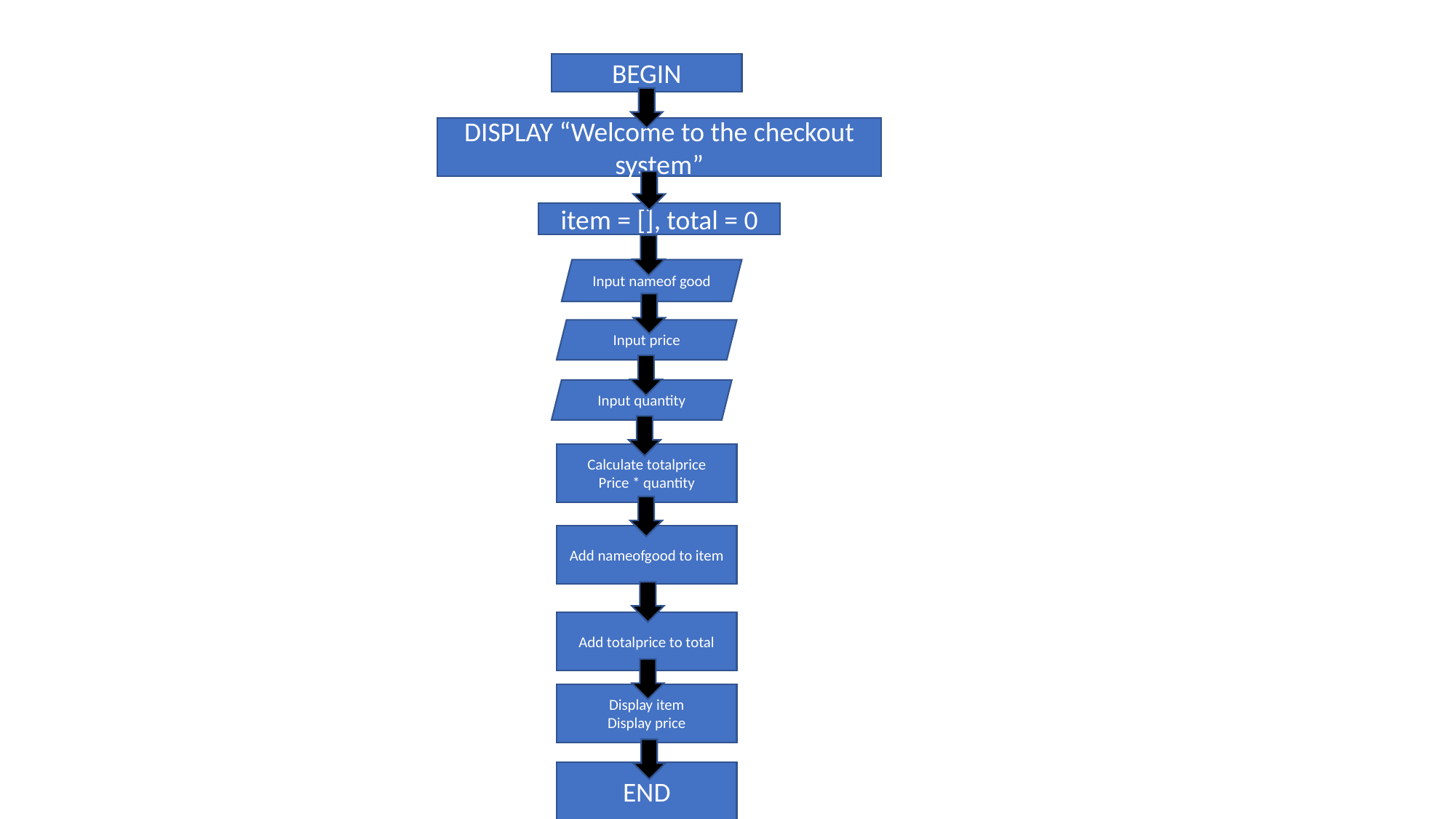

#
BEGIN

DISPLAY “Welcome to the checkout system”

item = [], total = 0

Input nameof good

Input price

Input quantity

Calculate totalprice
Price * quantity

Add nameofgood to item

Add totalprice to total

Display item
Display price

END